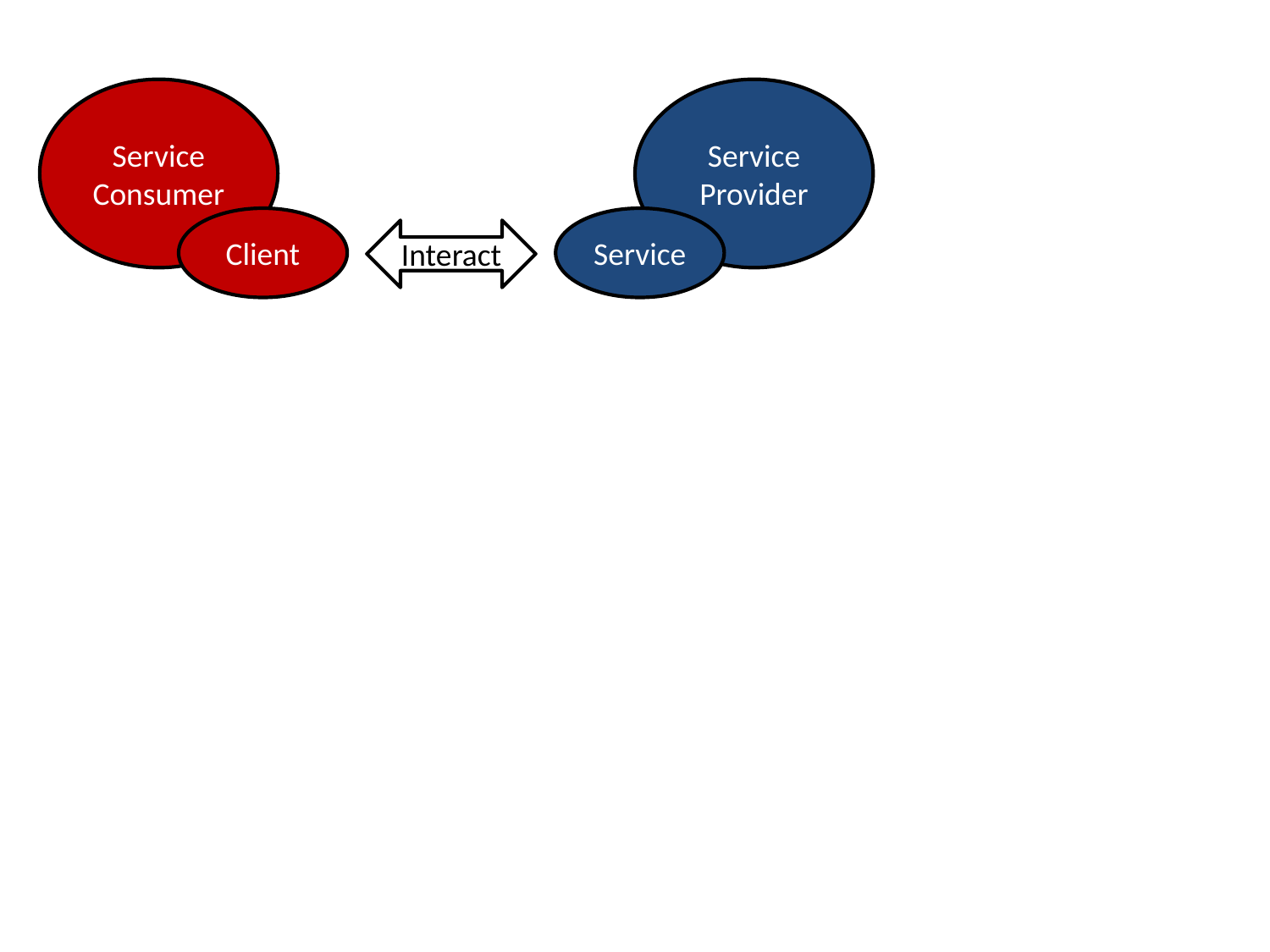

Service Consumer
Service Provider
Client
Service
Interact